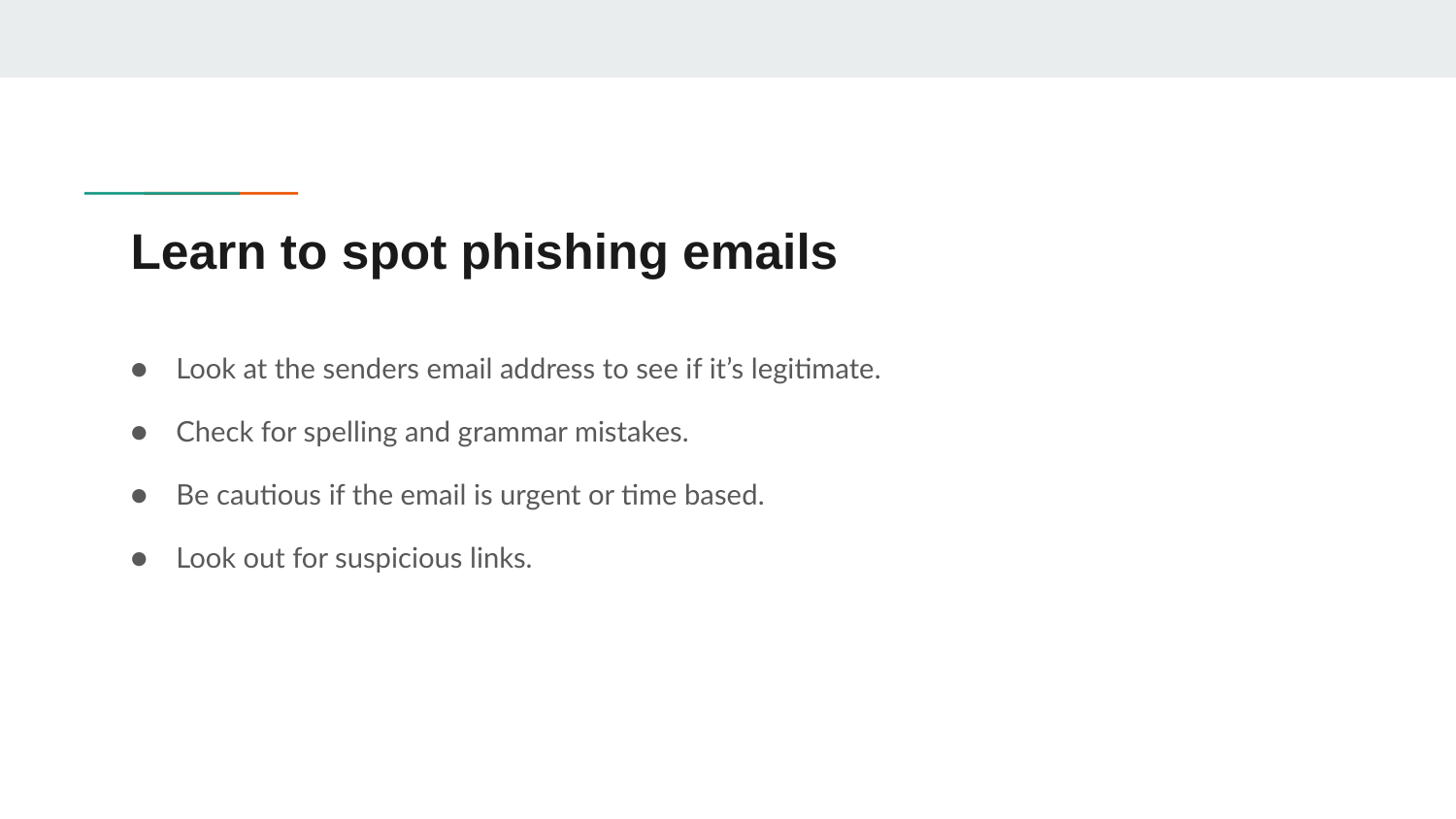

# Learn to spot phishing emails
Look at the senders email address to see if it’s legitimate.
Check for spelling and grammar mistakes.
Be cautious if the email is urgent or time based.
Look out for suspicious links.